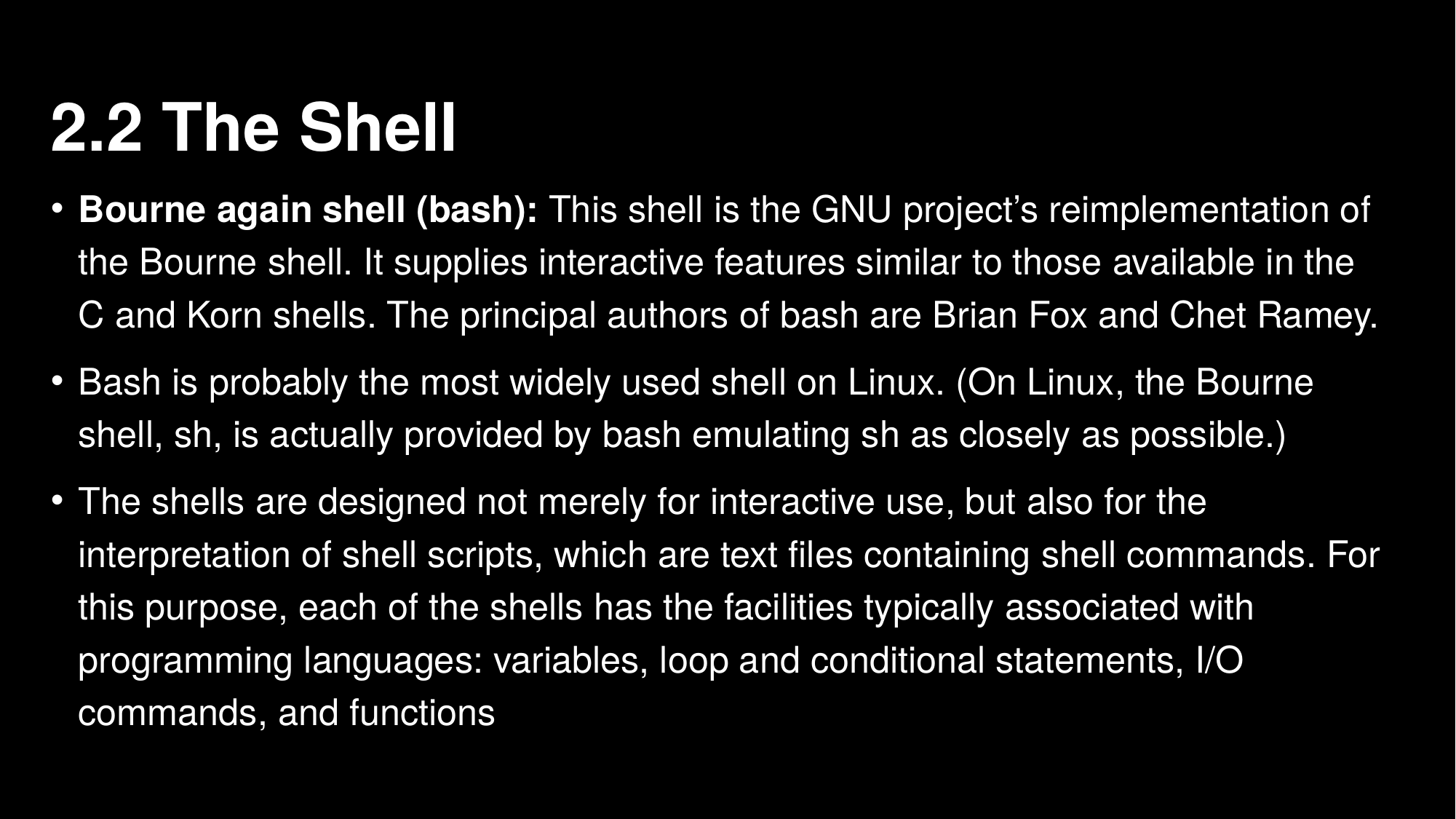

# 2.2 The Shell
Bourne again shell (bash): This shell is the GNU project’s reimplementation of the Bourne shell. It supplies interactive features similar to those available in the C and Korn shells. The principal authors of bash are Brian Fox and Chet Ramey.
Bash is probably the most widely used shell on Linux. (On Linux, the Bourne shell, sh, is actually provided by bash emulating sh as closely as possible.)
The shells are designed not merely for interactive use, but also for the interpretation of shell scripts, which are text files containing shell commands. For this purpose, each of the shells has the facilities typically associated with programming languages: variables, loop and conditional statements, I/O commands, and functions